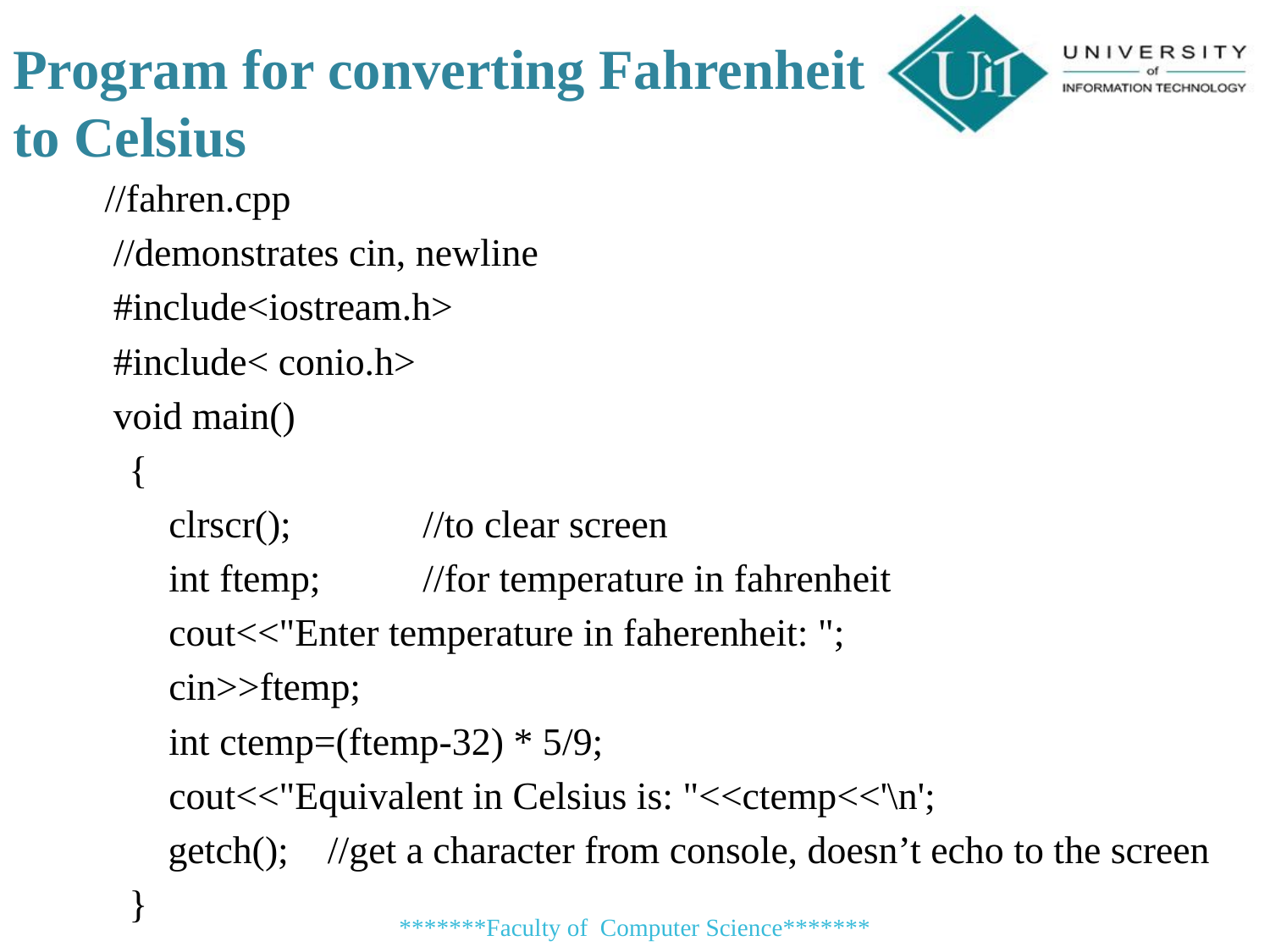

Program for converting Fahrenheit to Celsius
    //fahren.cpp
	//demonstrates cin, newline
	#include<iostream.h>
	#include< conio.h>
	void main()
{
	clrscr();		//to clear screen
	int ftemp; 	//for temperature in fahrenheit
 	cout<<"Enter temperature in faherenheit: ";
	cin>>ftemp;
  	int ctemp=(ftemp-32) * 5/9;
   	cout<<"Equivalent in Celsius is: "<<ctemp<<'\n';
    getch();    //get a character from console, doesn’t echo to the screen
}
*******Faculty of  Computer Science*******